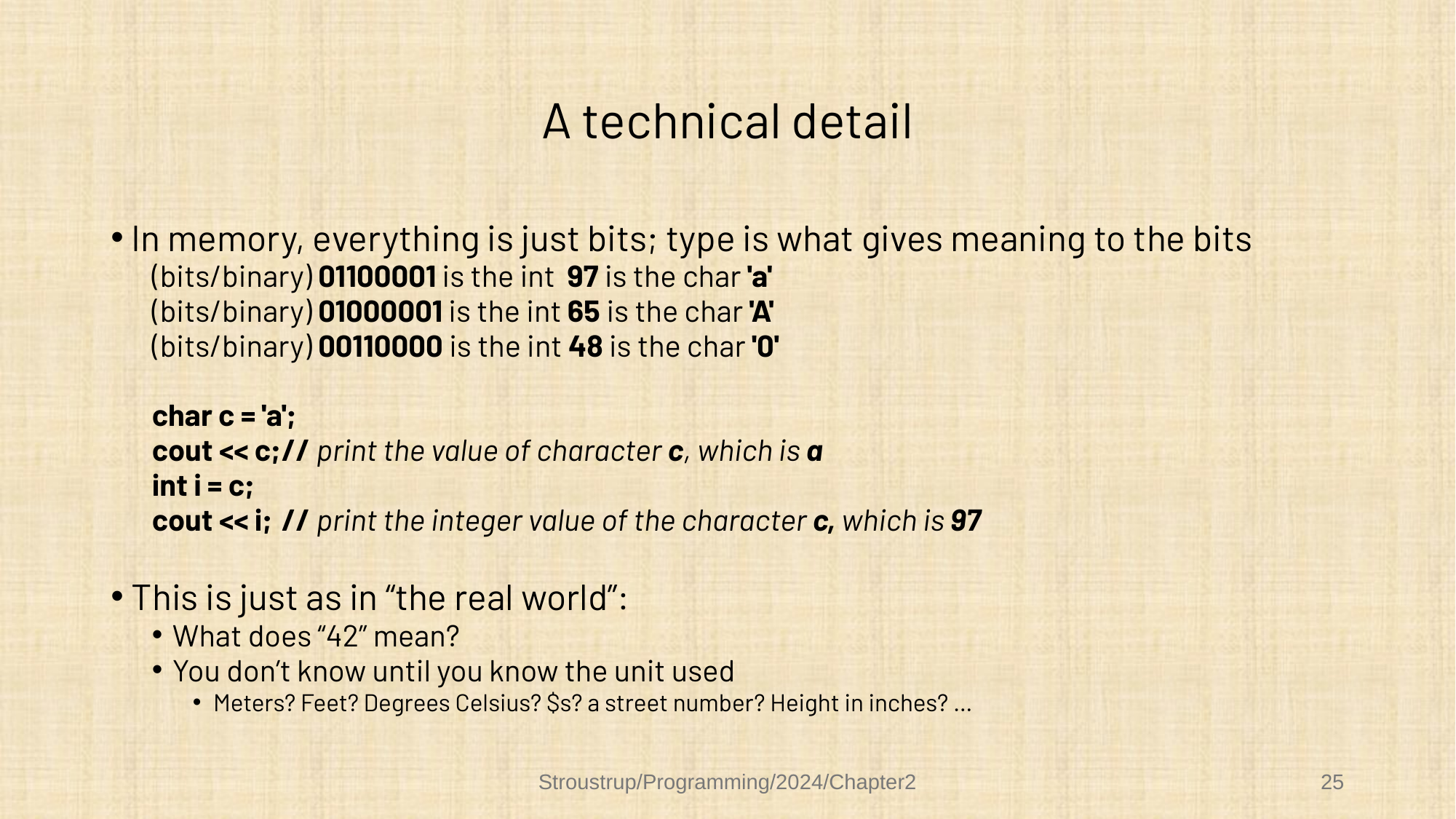

# A technical detail
In memory, everything is just bits; type is what gives meaning to the bits
(bits/binary) 01100001 is the int  97 is the char 'a'
(bits/binary) 01000001 is the int 65 is the char 'A'
(bits/binary) 00110000 is the int 48 is the char '0'

char c = 'a';
cout << c;	// print the value of character c, which is a
int i = c;
cout << i;	// print the integer value of the character c, which is 97

This is just as in “the real world”:
What does “42” mean?
You don’t know until you know the unit used
Meters? Feet? Degrees Celsius? $s? a street number? Height in inches? …

Stroustrup/Programming/2024/Chapter2
25